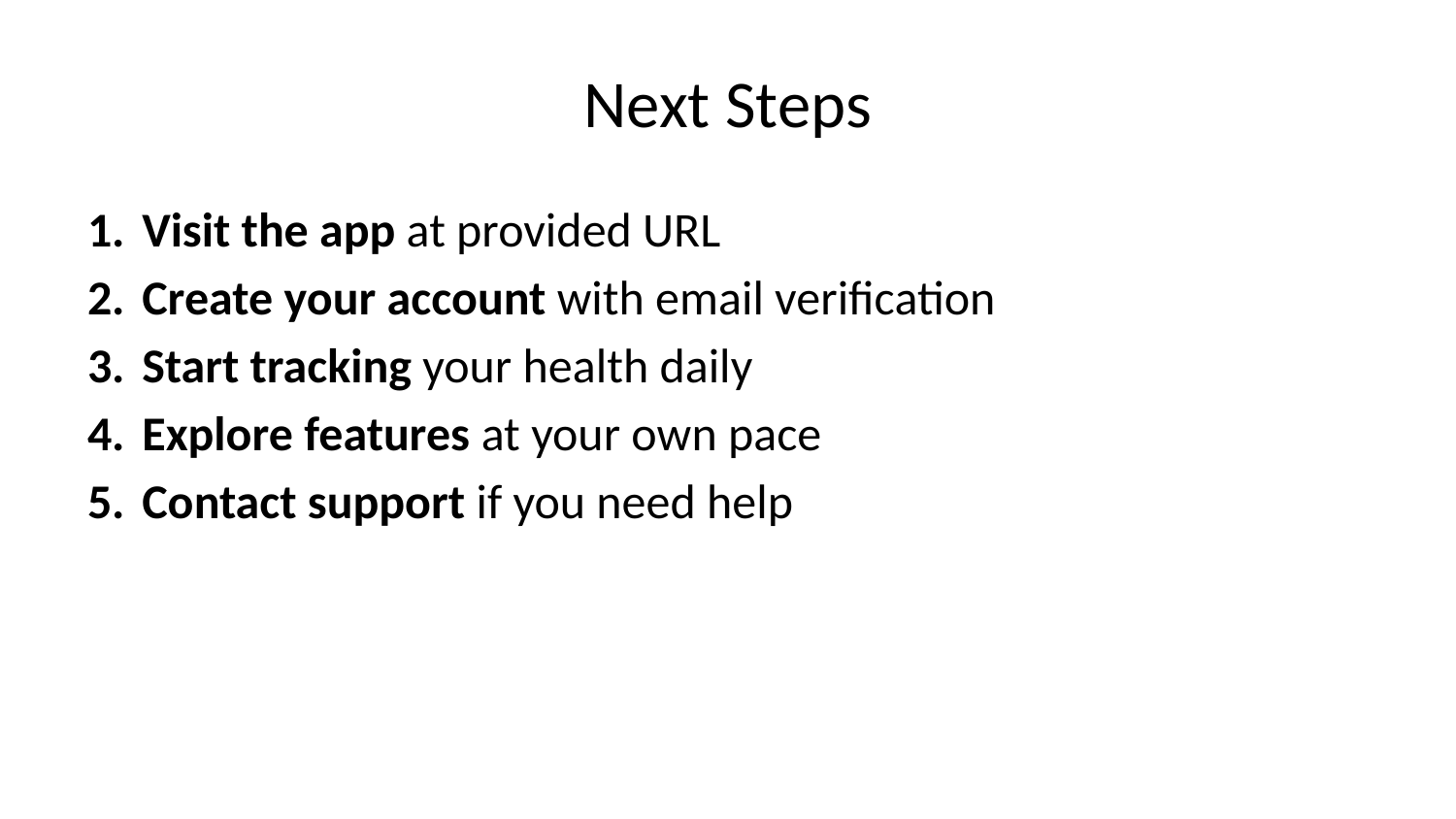

# Next Steps
Visit the app at provided URL
Create your account with email verification
Start tracking your health daily
Explore features at your own pace
Contact support if you need help